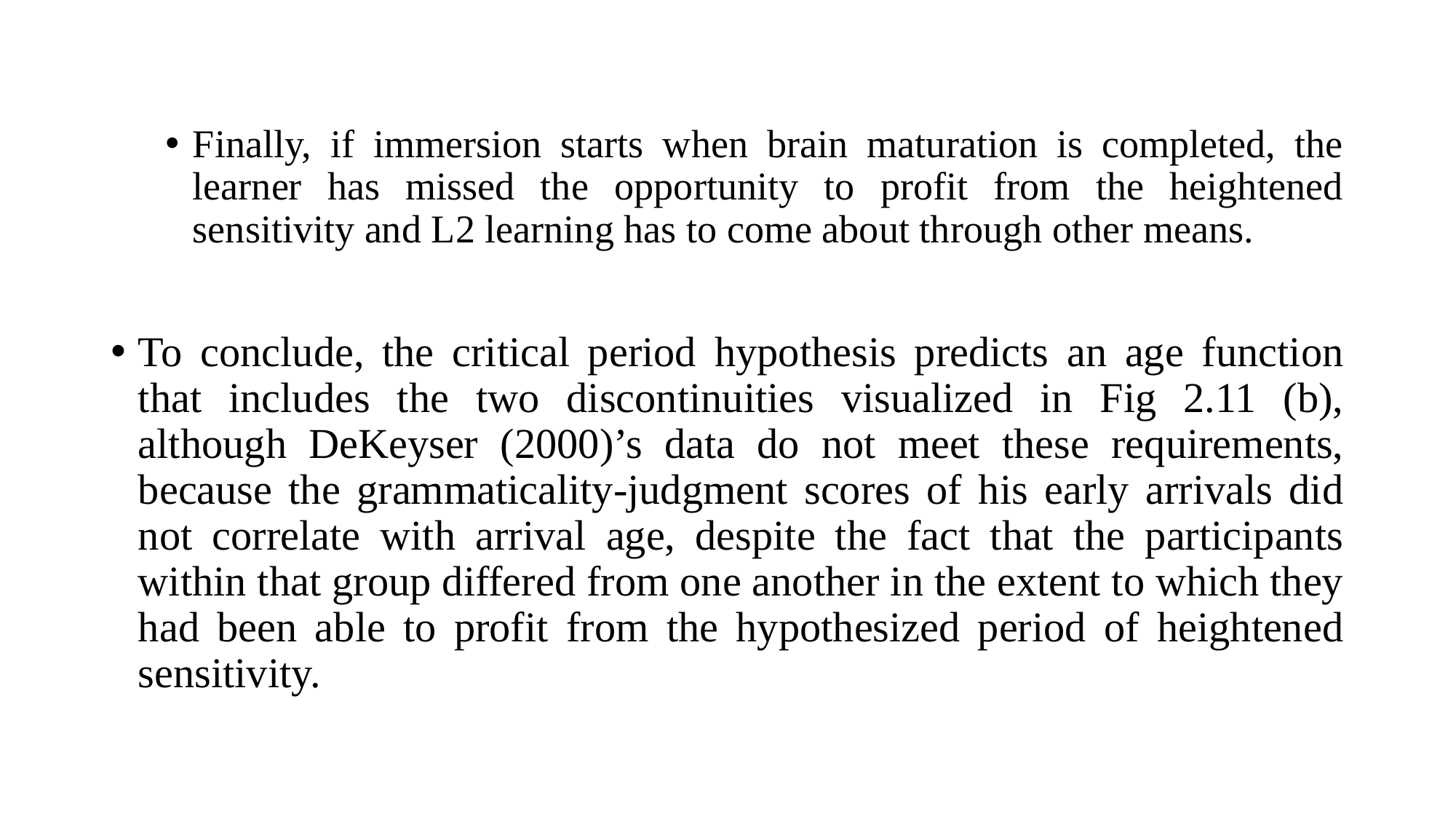

Finally, if immersion starts when brain maturation is completed, the learner has missed the opportunity to profit from the heightened sensitivity and L2 learning has to come about through other means.

To conclude, the critical period hypothesis predicts an age function that includes the two discontinuities visualized in Fig 2.11 (b), although DeKeyser (2000)’s data do not meet these requirements, because the grammaticality-judgment scores of his early arrivals did not correlate with arrival age, despite the fact that the participants within that group differed from one another in the extent to which they had been able to profit from the hypothesized period of heightened sensitivity.